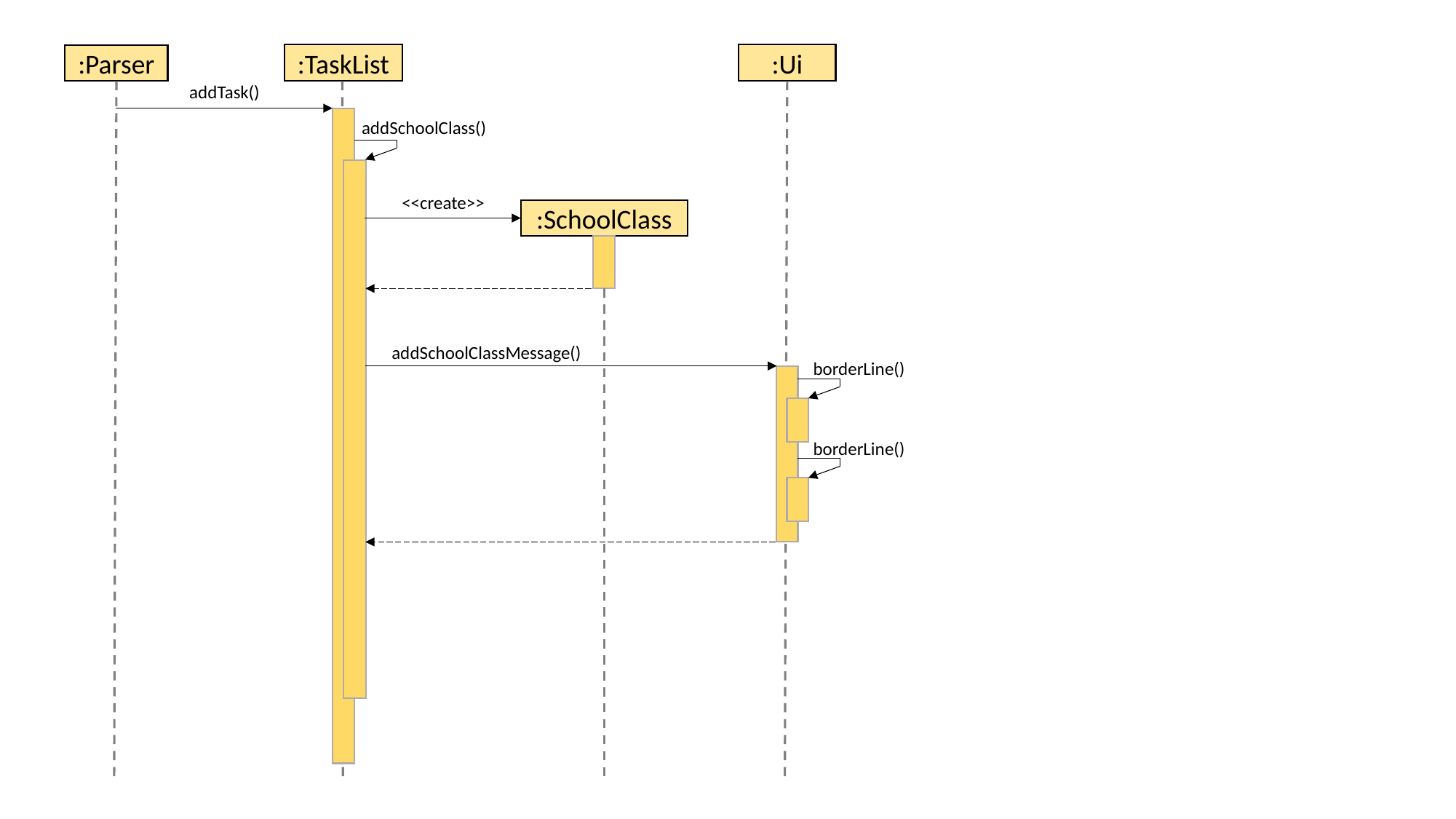

:Ui
:TaskList
:Parser
addTask()

addSchoolClass()

<<create>>
:SchoolClass

addSchoolClassMessage()
borderLine()

borderLine()